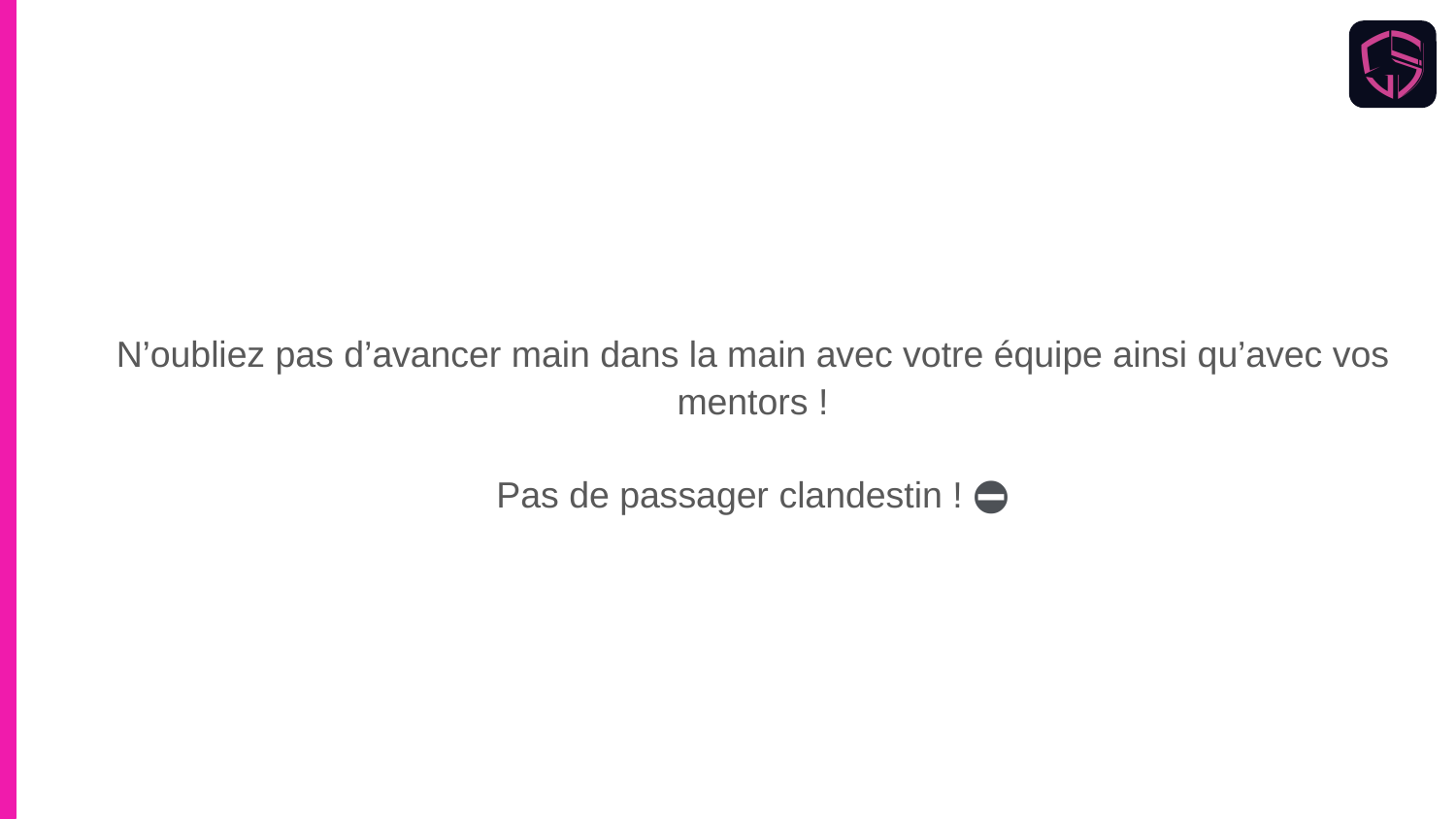

N’oubliez pas d’avancer main dans la main avec votre équipe ainsi qu’avec vos mentors !

Pas de passager clandestin ! ⛔